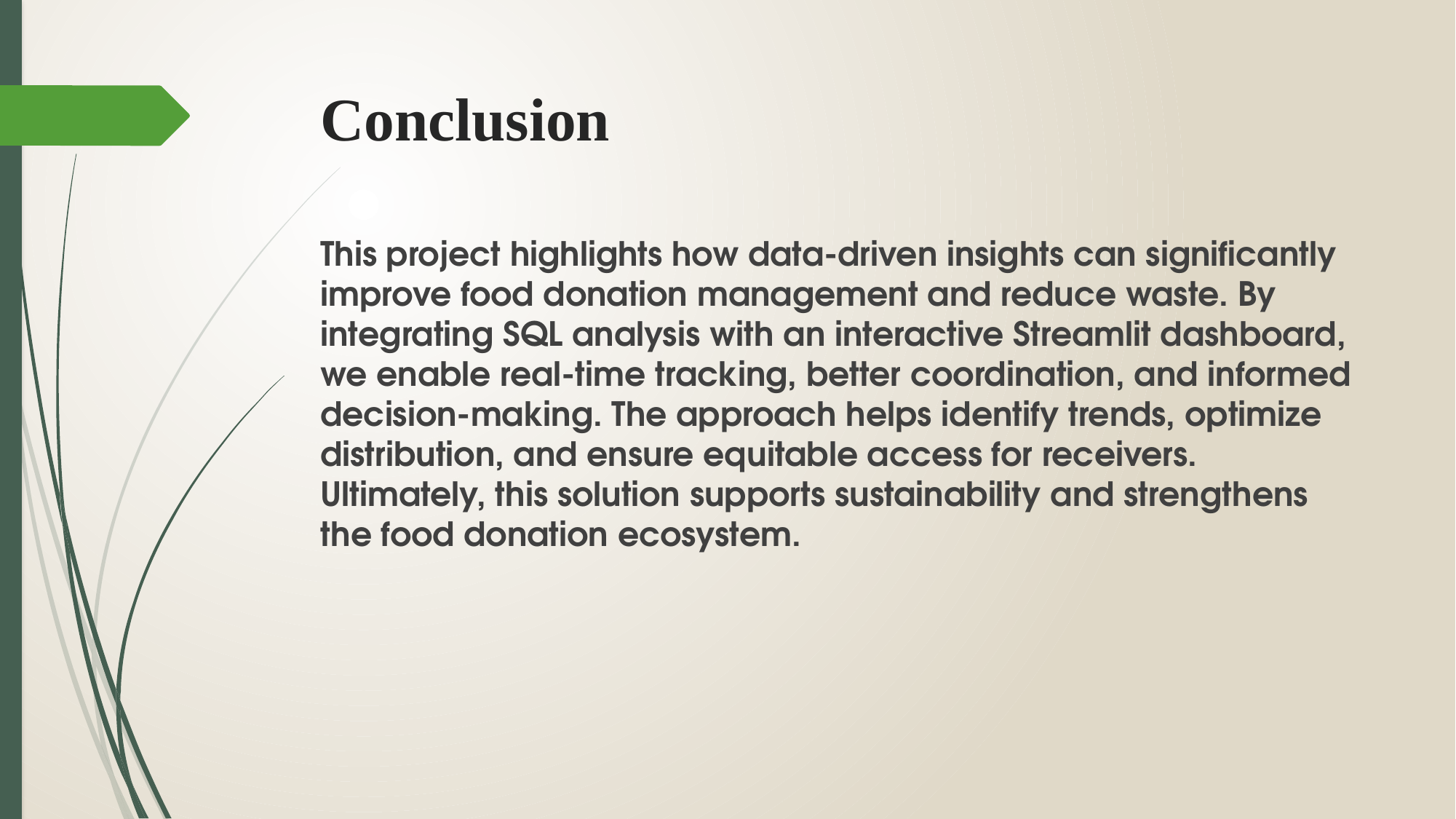

# Conclusion
This project highlights how data-driven insights can significantly improve food donation management and reduce waste. By integrating SQL analysis with an interactive Streamlit dashboard, we enable real-time tracking, better coordination, and informed decision-making. The approach helps identify trends, optimize distribution, and ensure equitable access for receivers. Ultimately, this solution supports sustainability and strengthens the food donation ecosystem.